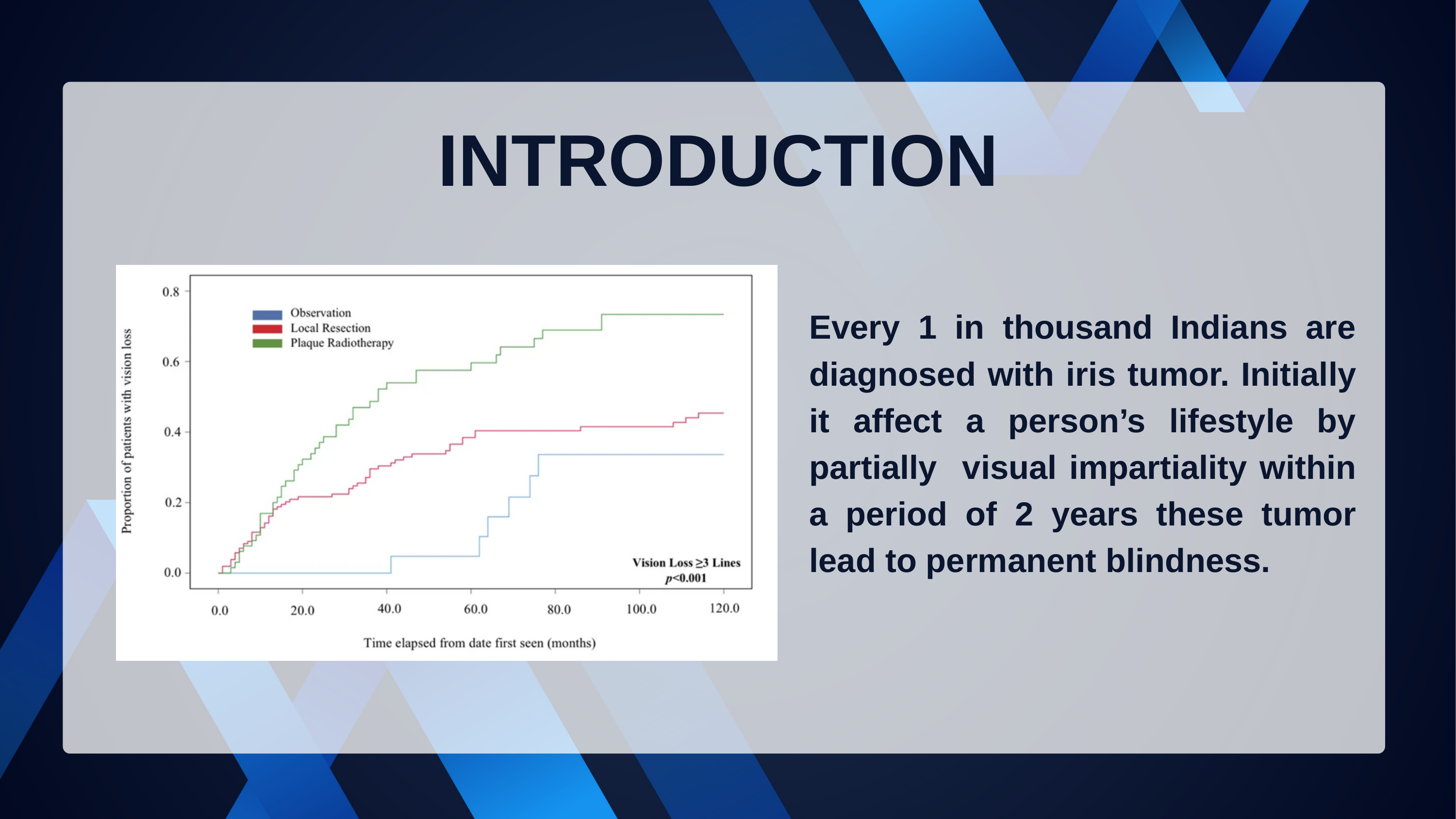

INTRODUCTION

Every 1 in thousand Indians are diagnosed with iris tumor. Initially it affect a person’s lifestyle by partially  visual impartiality within a period of 2 years these tumor lead to permanent blindness.